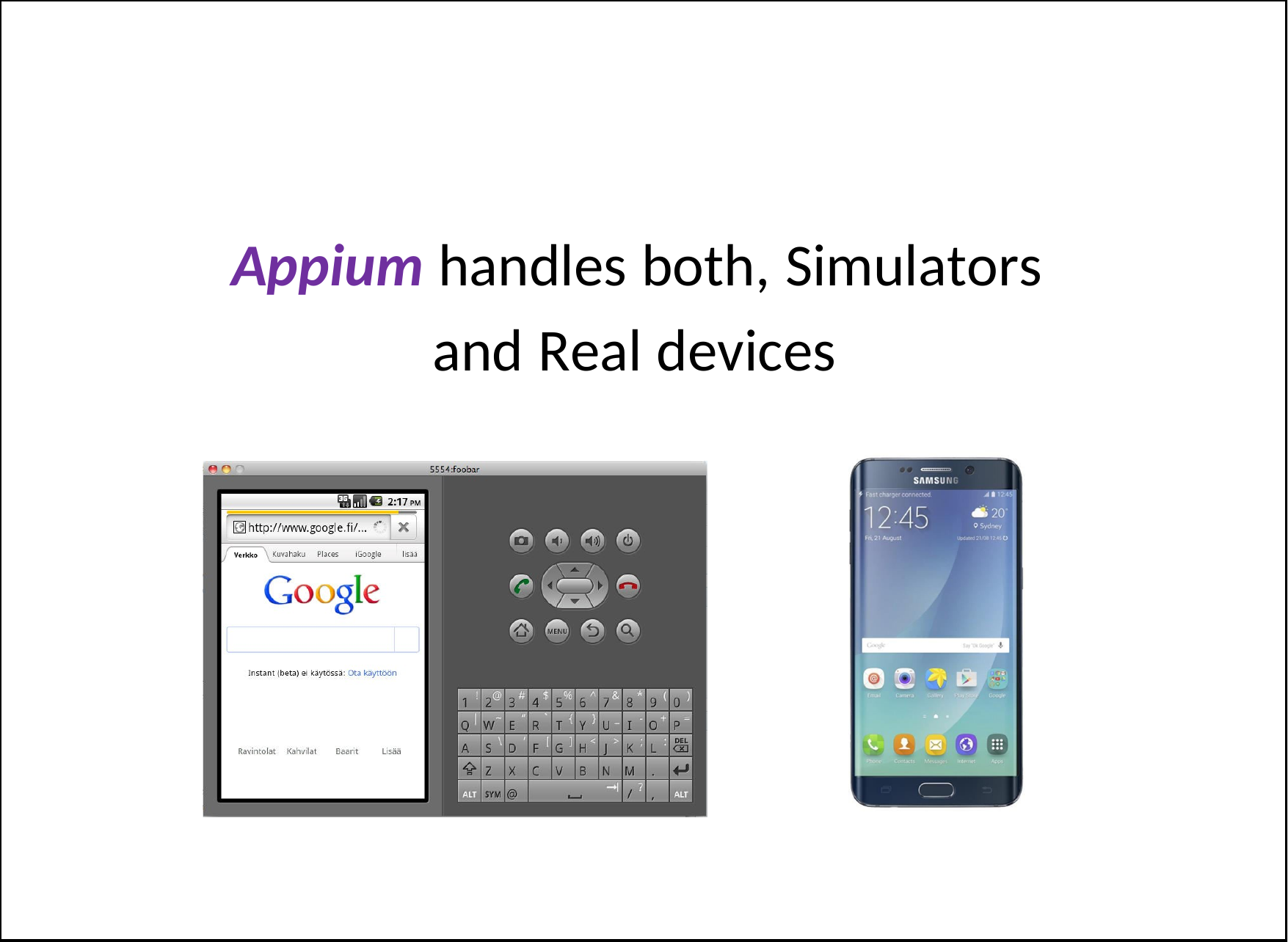

Appium handles both, Simulators
and Real devices